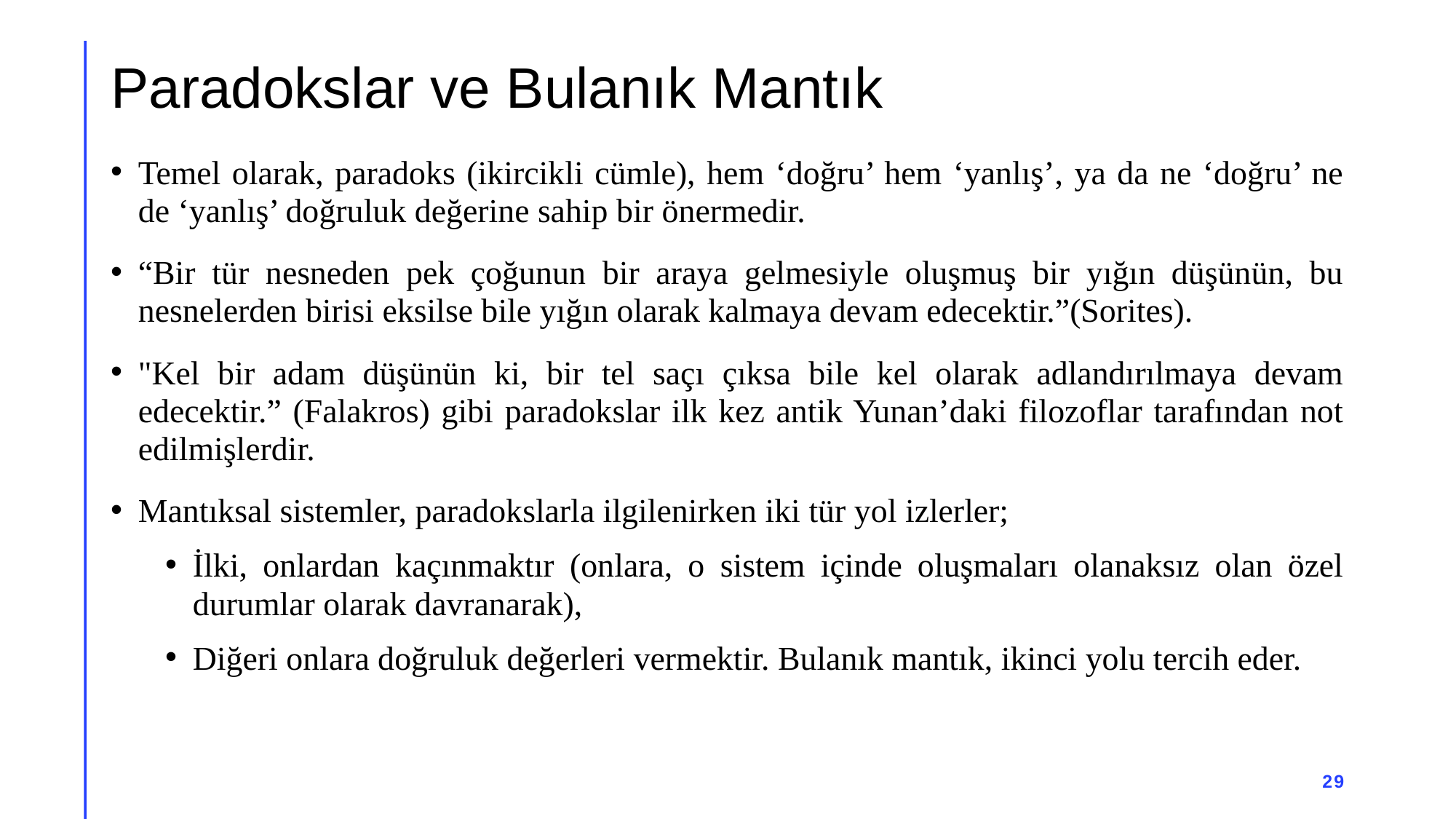

# Paradokslar ve Bulanık Mantık
Temel olarak, paradoks (ikircikli cümle), hem ‘doğru’ hem ‘yanlış’, ya da ne ‘doğru’ ne de ‘yanlış’ doğruluk değerine sahip bir önermedir.
“Bir tür nesneden pek çoğunun bir araya gelmesiyle oluşmuş bir yığın düşünün, bu nesnelerden birisi eksilse bile yığın olarak kalmaya devam edecektir.”(Sorites).
"Kel bir adam düşünün ki, bir tel saçı çıksa bile kel olarak adlandırılmaya devam edecektir.” (Falakros) gibi paradokslar ilk kez antik Yunan’daki filozoflar tarafından not edilmişlerdir.
Mantıksal sistemler, paradokslarla ilgilenirken iki tür yol izlerler;
İlki, onlardan kaçınmaktır (onlara, o sistem içinde oluşmaları olanaksız olan özel durumlar olarak davranarak),
Diğeri onlara doğruluk değerleri vermektir. Bulanık mantık, ikinci yolu tercih eder.
29